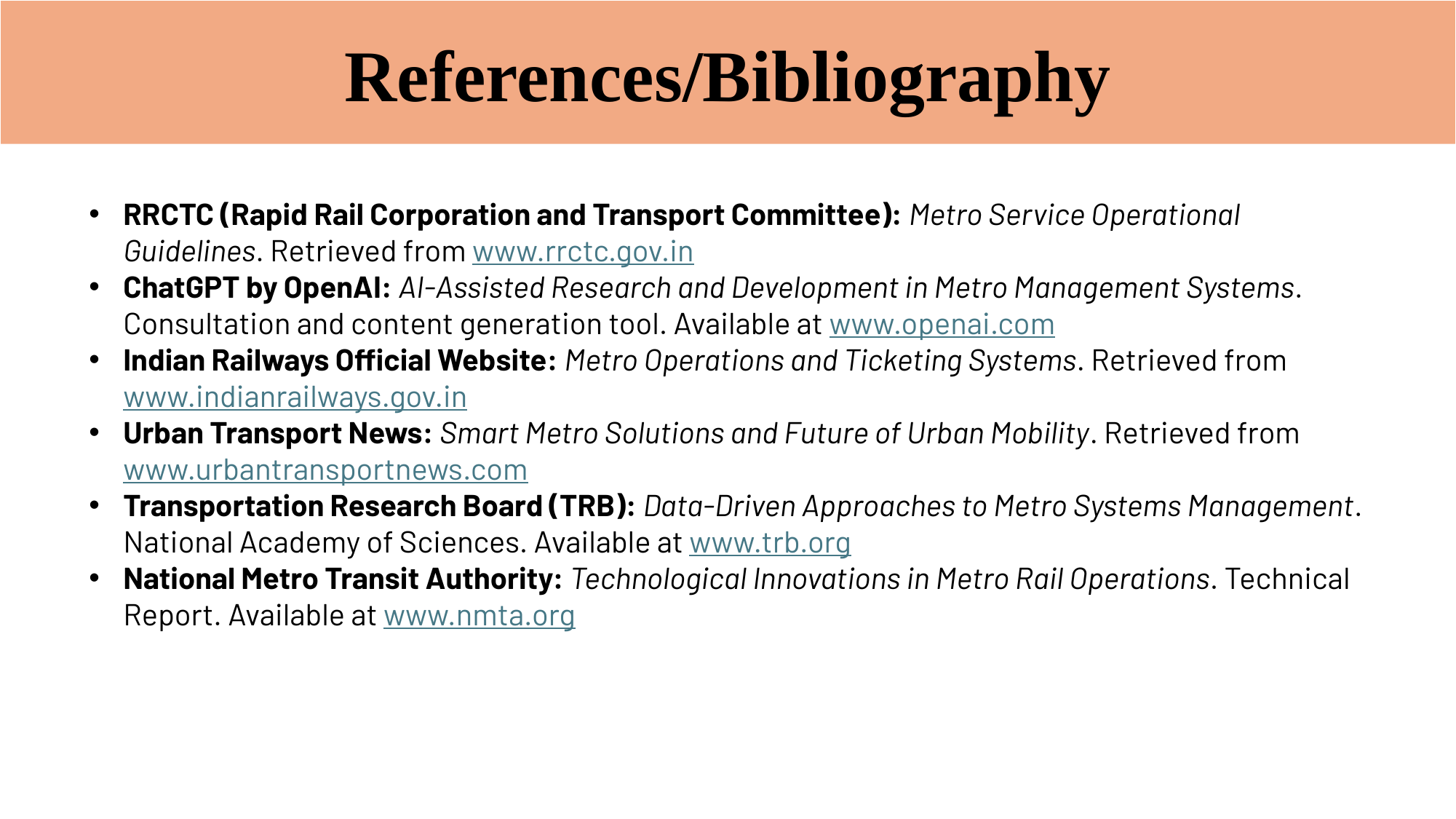

References/Bibliography
RRCTC (Rapid Rail Corporation and Transport Committee): Metro Service Operational Guidelines. Retrieved from www.rrctc.gov.in
ChatGPT by OpenAI: AI-Assisted Research and Development in Metro Management Systems. Consultation and content generation tool. Available at www.openai.com
Indian Railways Official Website: Metro Operations and Ticketing Systems. Retrieved from www.indianrailways.gov.in
Urban Transport News: Smart Metro Solutions and Future of Urban Mobility. Retrieved from www.urbantransportnews.com
Transportation Research Board (TRB): Data-Driven Approaches to Metro Systems Management. National Academy of Sciences. Available at www.trb.org
National Metro Transit Authority: Technological Innovations in Metro Rail Operations. Technical Report. Available at www.nmta.org